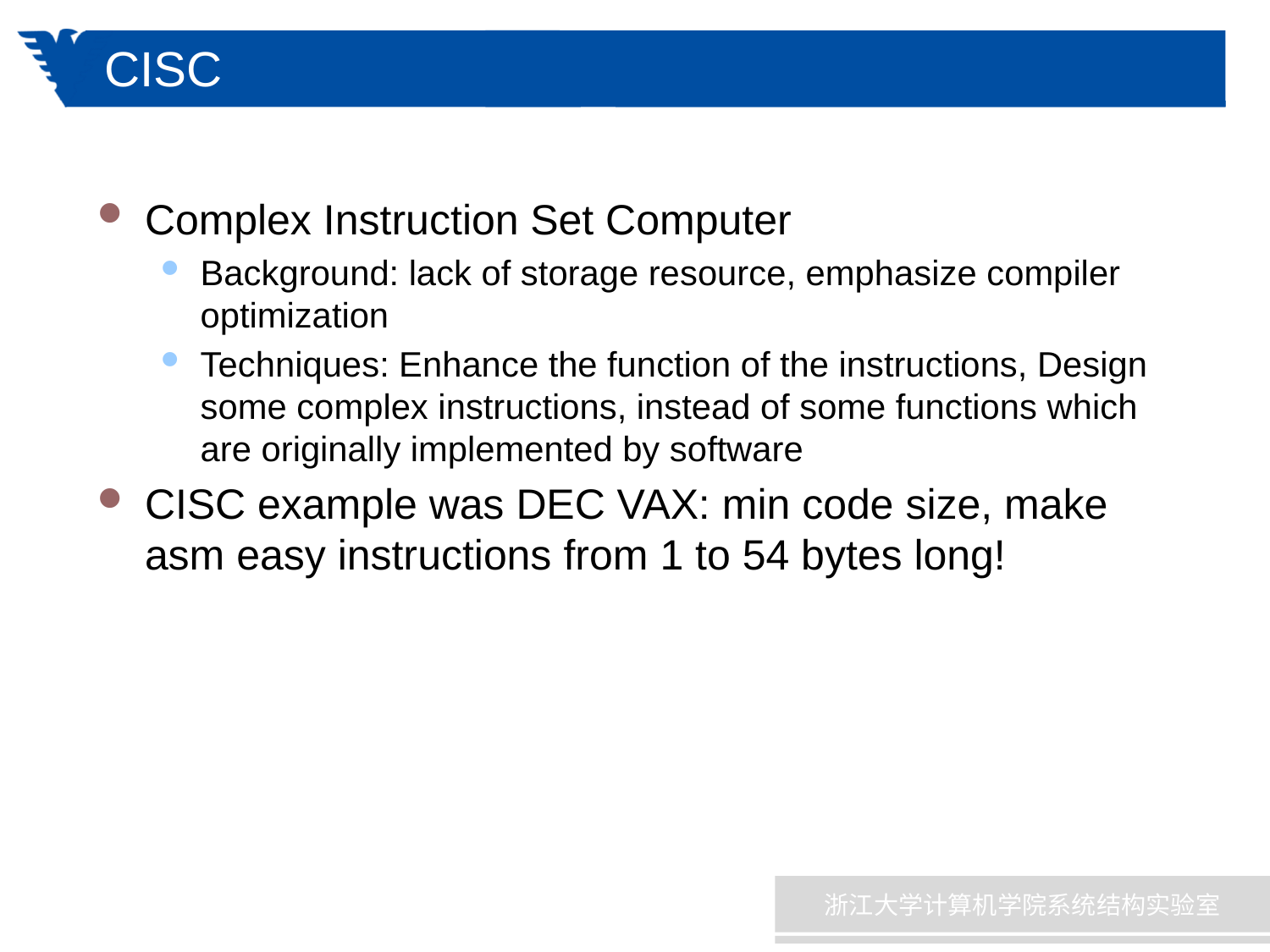

# CISC
Complex Instruction Set Computer
Background: lack of storage resource, emphasize compiler optimization
Techniques: Enhance the function of the instructions, Design some complex instructions, instead of some functions which are originally implemented by software
CISC example was DEC VAX: min code size, make asm easy instructions from 1 to 54 bytes long!